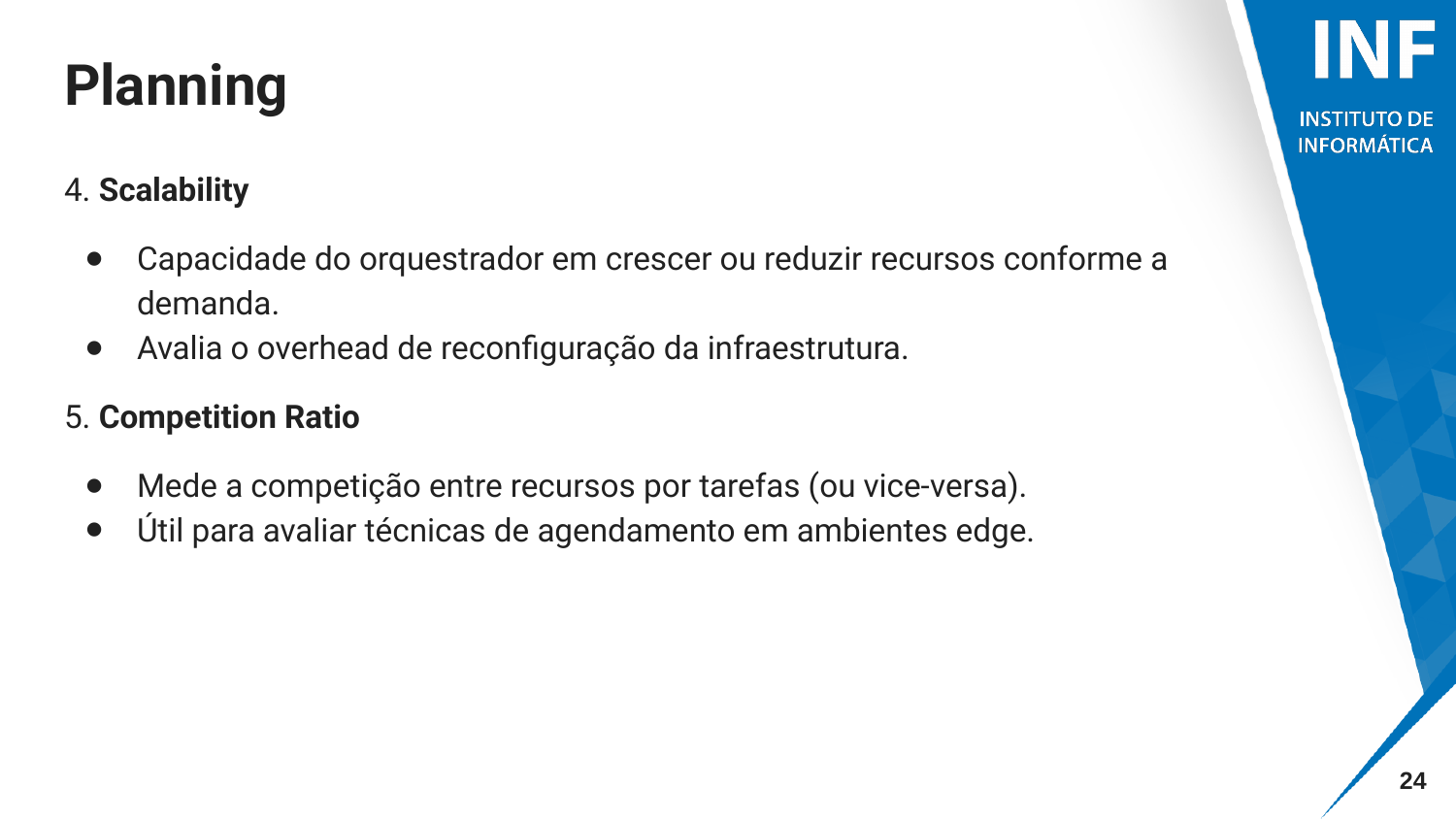

# Planning
4. Scalability
Capacidade do orquestrador em crescer ou reduzir recursos conforme a demanda.
Avalia o overhead de reconfiguração da infraestrutura.
5. Competition Ratio
Mede a competição entre recursos por tarefas (ou vice-versa).
Útil para avaliar técnicas de agendamento em ambientes edge.

24